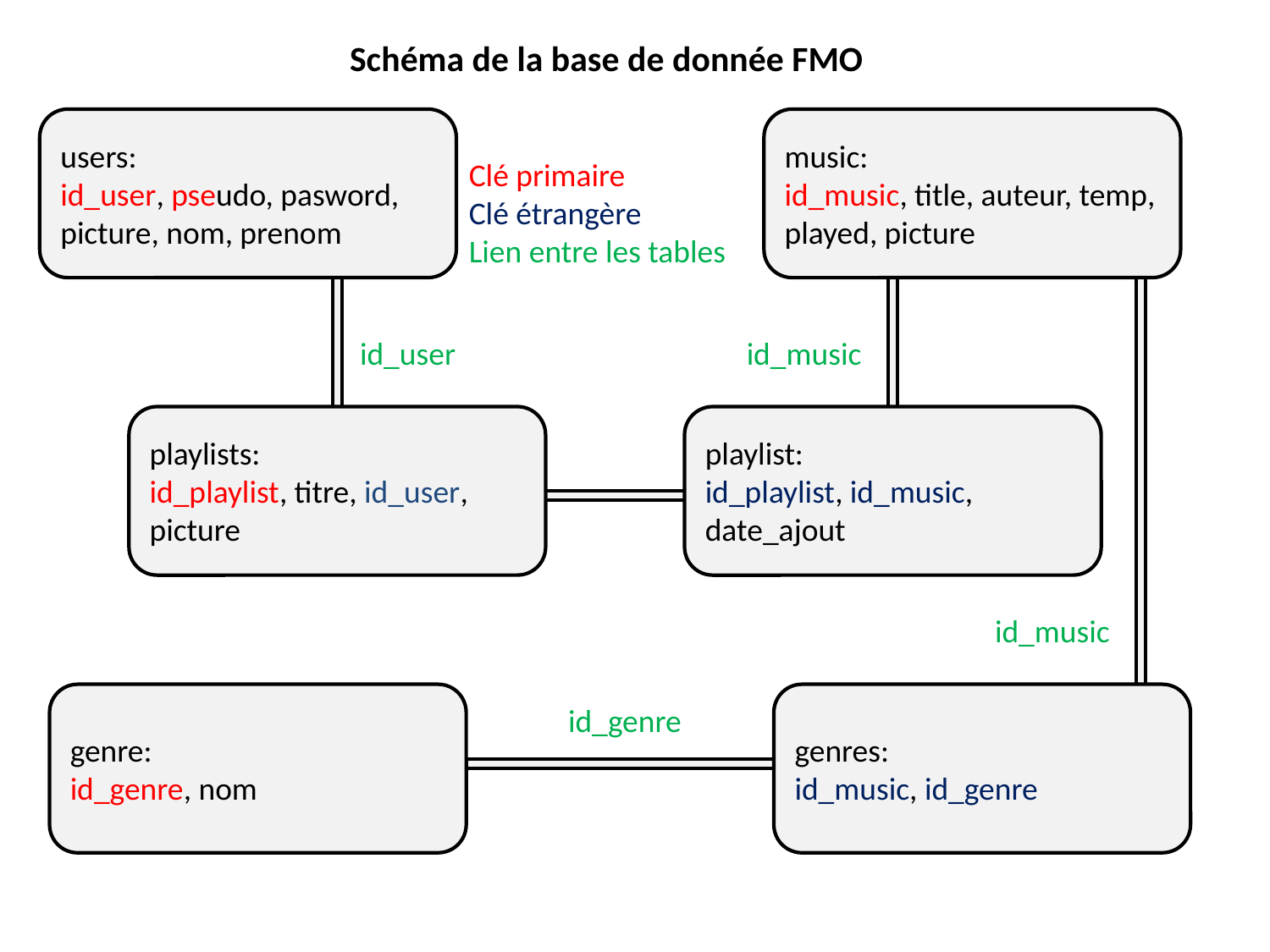

Schéma de la base de donnée FMO
users:
id_user, pseudo, pasword, picture, nom, prenom
music:
id_music, title, auteur, temp, played, picture
Clé primaire
Clé étrangère
Lien entre les tables

id_user
id_music

playlists:
id_playlist, titre, id_user, picture
playlist:
id_playlist, id_music, date_ajout

id_music
genre:
id_genre, nom
genres:
id_music, id_genre
id_genre